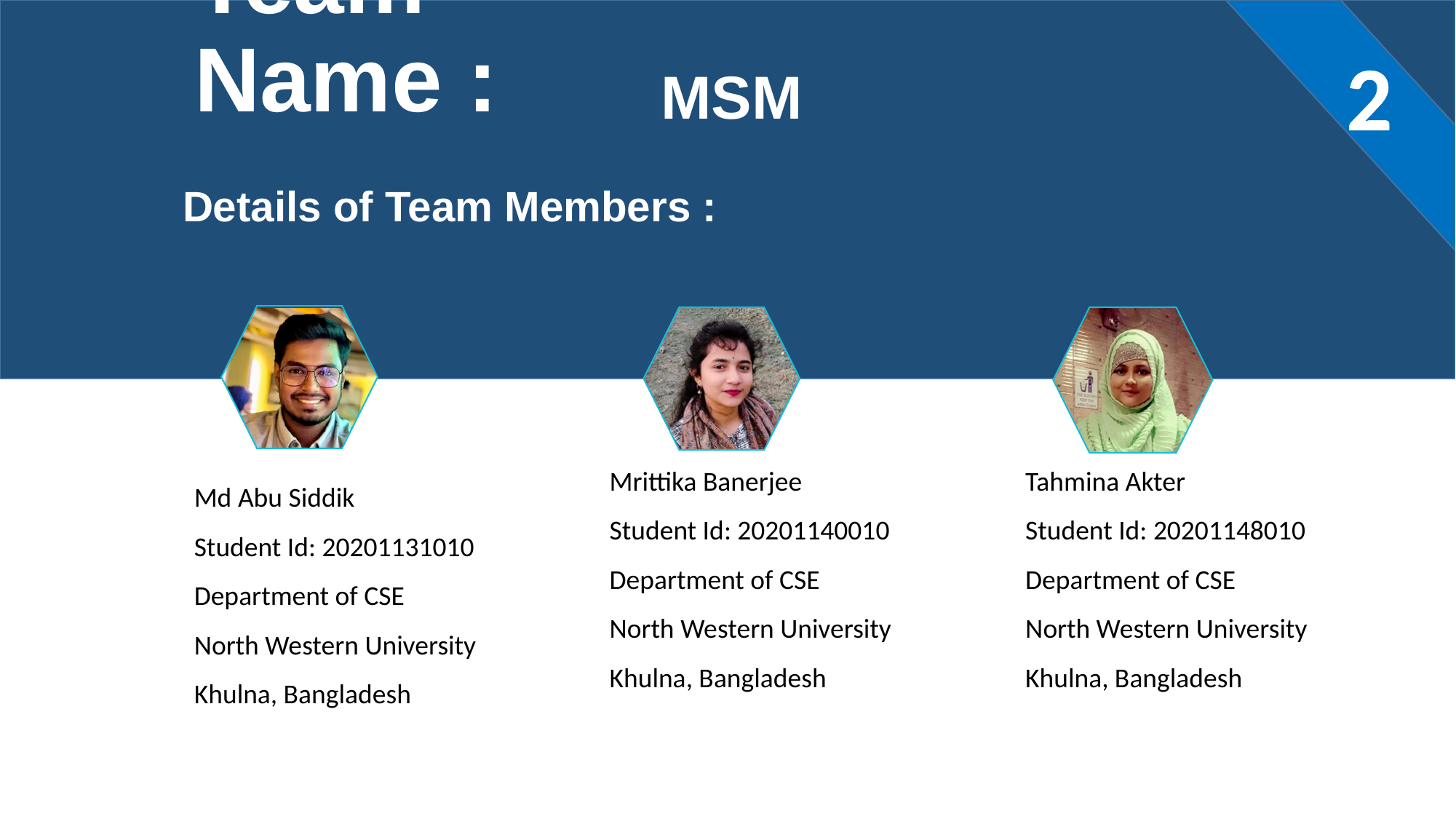

2
Team Name :
MSM
Details of Team Members :

Tahmina Akter
Student Id: 20201148010
Department of CSE
North Western University
Khulna, Bangladesh
Md Abu Siddik
Student Id: 20201131010
Department of CSE
North Western University
Khulna, Bangladesh
Mrittika Banerjee
Student Id: 20201140010
Department of CSE
North Western University
Khulna, Bangladesh